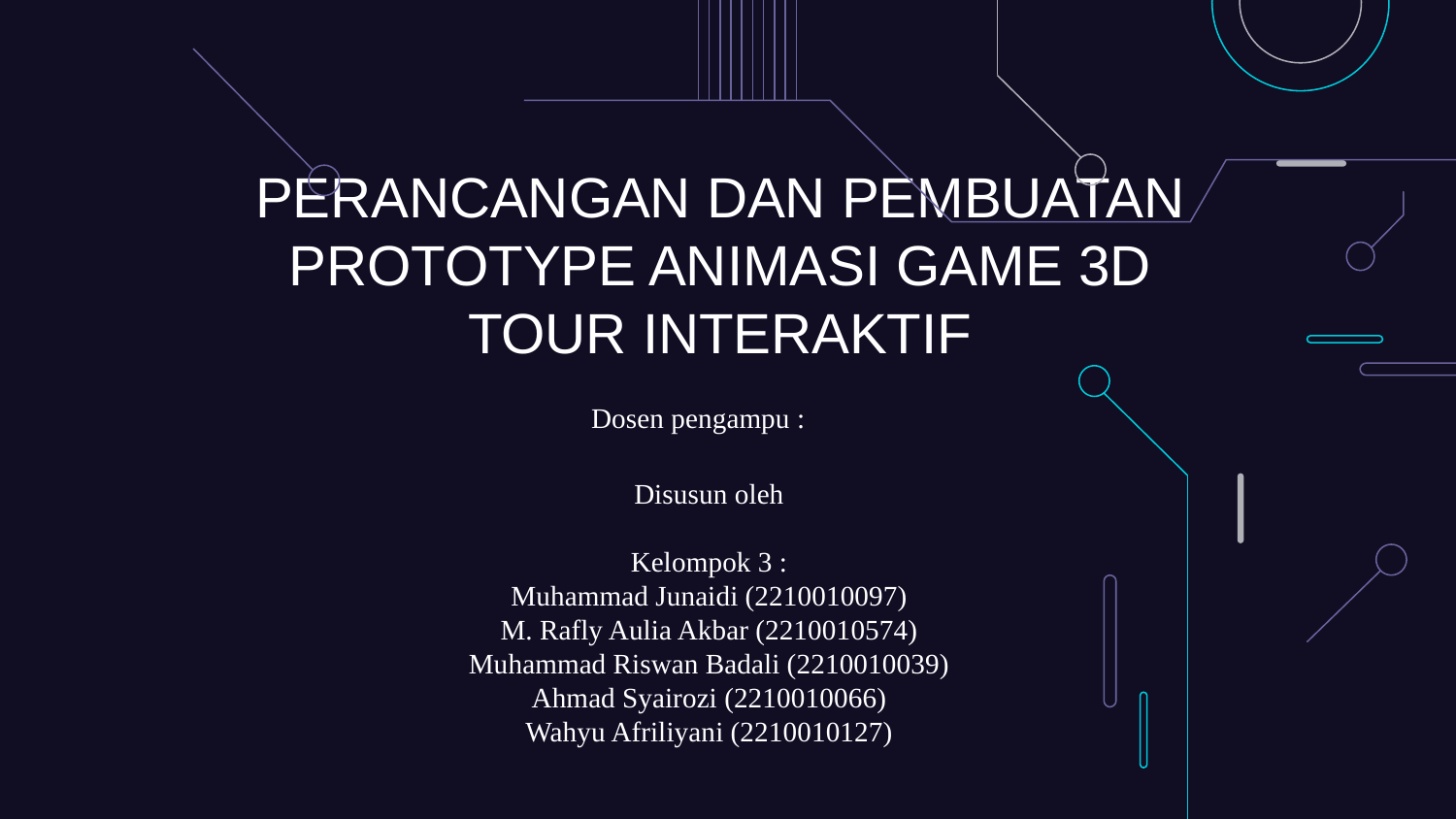

# PERANCANGAN DAN PEMBUATAN PROTOTYPE ANIMASI GAME 3D TOUR INTERAKTIF

Dosen pengampu :

Disusun oleh

Kelompok 3 :
Muhammad Junaidi (2210010097)
M. Rafly Aulia Akbar (2210010574)
Muhammad Riswan Badali (2210010039)
Ahmad Syairozi (2210010066)
Wahyu Afriliyani (2210010127)